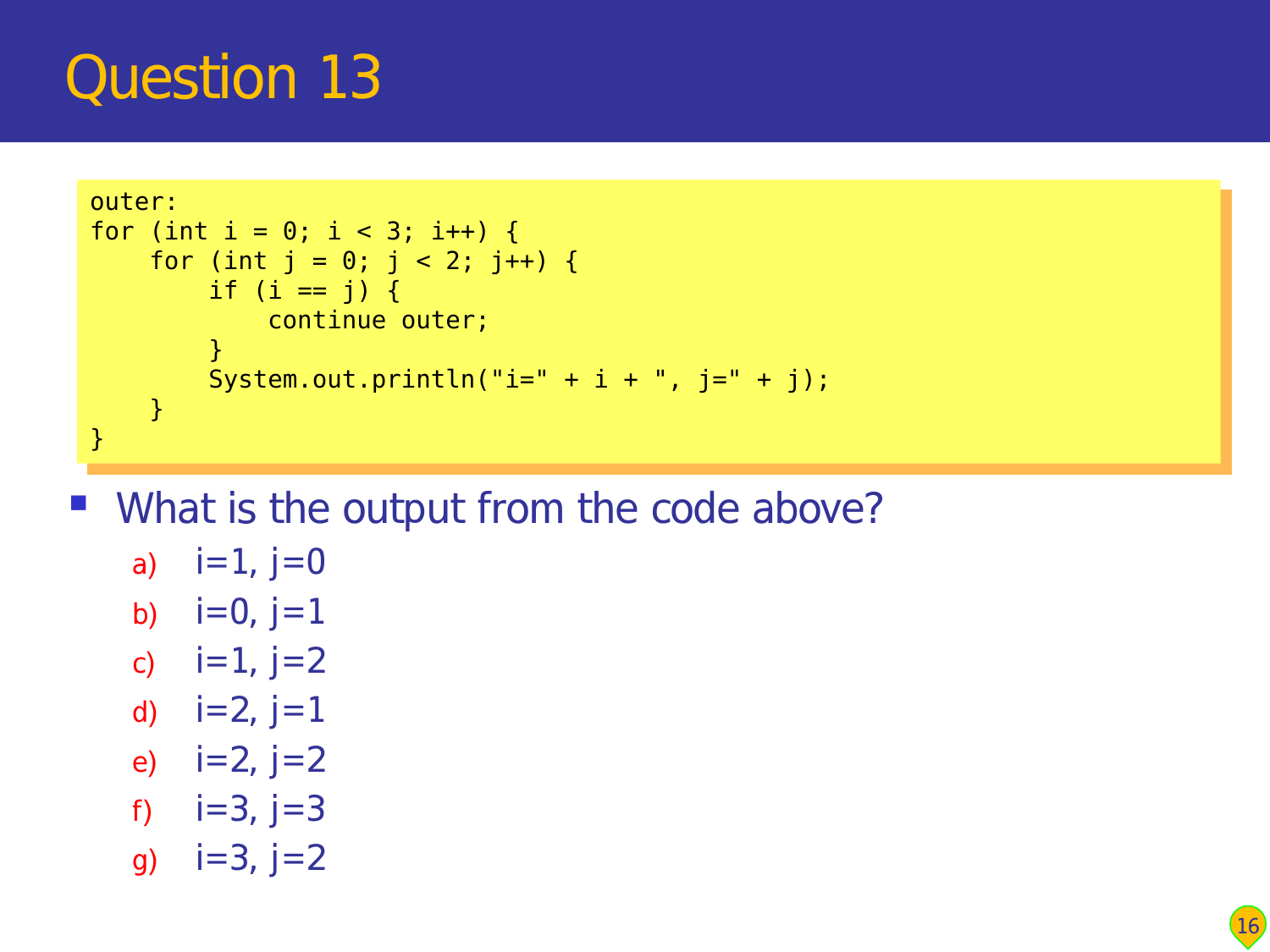

# Question 13
outer:
for (int i = 0; i < 3; i++) {
    for (int j = 0; j < 2; j++) {
        if (i == j) {
            continue outer;
        }
        System.out.println("i=" + i + ", j=" + j);
    }
}
What is the output from the code above?
i=1, j=0
i=0, j=1
i=1, j=2
i=2, j=1
i=2, j=2
i=3, j=3
i=3, j=2
16